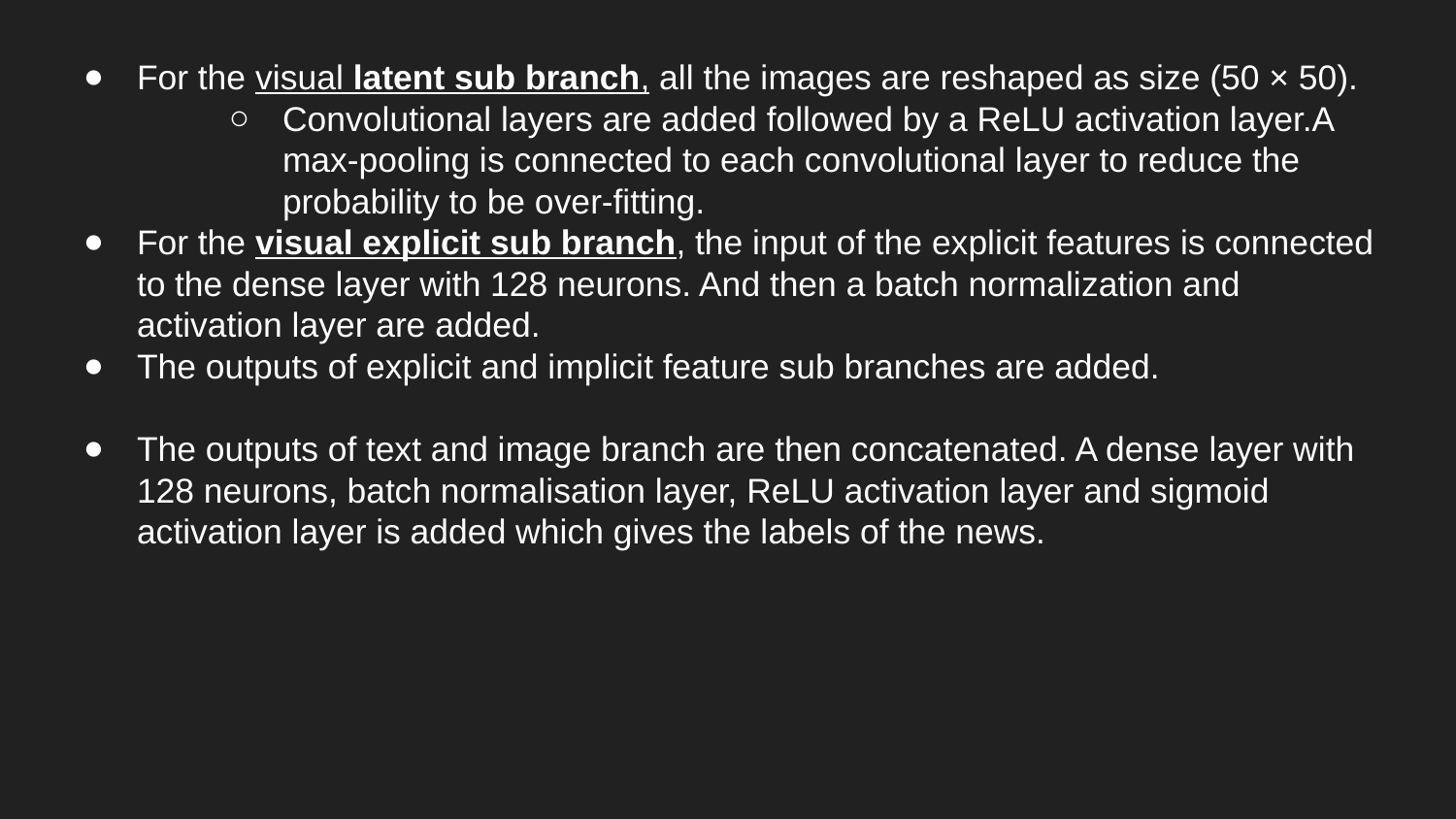

For the visual latent sub branch, all the images are reshaped as size (50 × 50).
Convolutional layers are added followed by a ReLU activation layer.A max-pooling is connected to each convolutional layer to reduce the probability to be over-fitting.
For the visual explicit sub branch, the input of the explicit features is connected to the dense layer with 128 neurons. And then a batch normalization and activation layer are added.
The outputs of explicit and implicit feature sub branches are added.

The outputs of text and image branch are then concatenated. A dense layer with 128 neurons, batch normalisation layer, ReLU activation layer and sigmoid activation layer is added which gives the labels of the news.